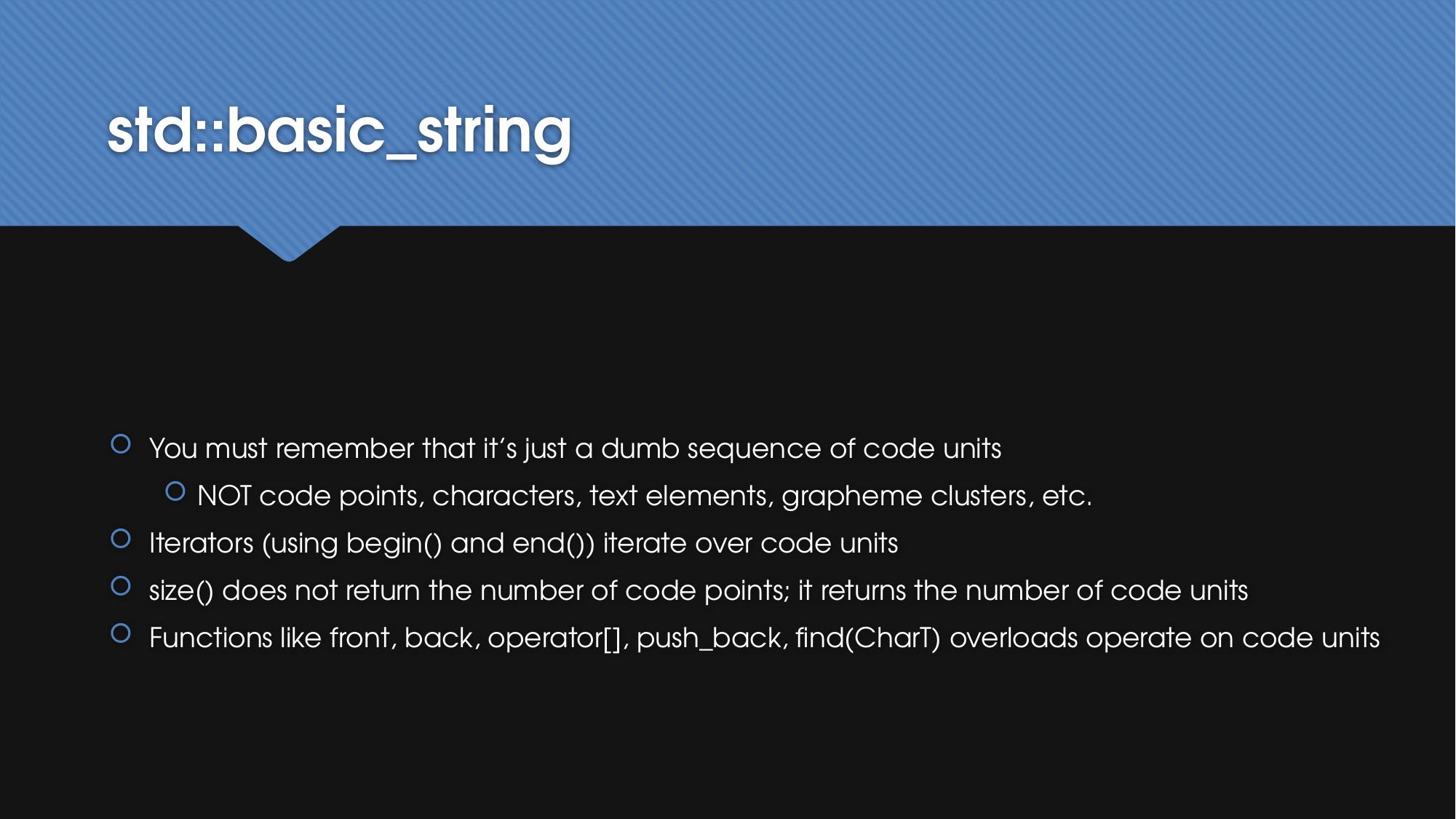

# std::basic_string
You must remember that it’s just a dumb sequence of code units
NOT code points, characters, text elements, grapheme clusters, etc.
Iterators (using begin() and end()) iterate over code units
size() does not return the number of code points; it returns the number of code units
Functions like front, back, operator[], push_back, find(CharT) overloads operate on code units